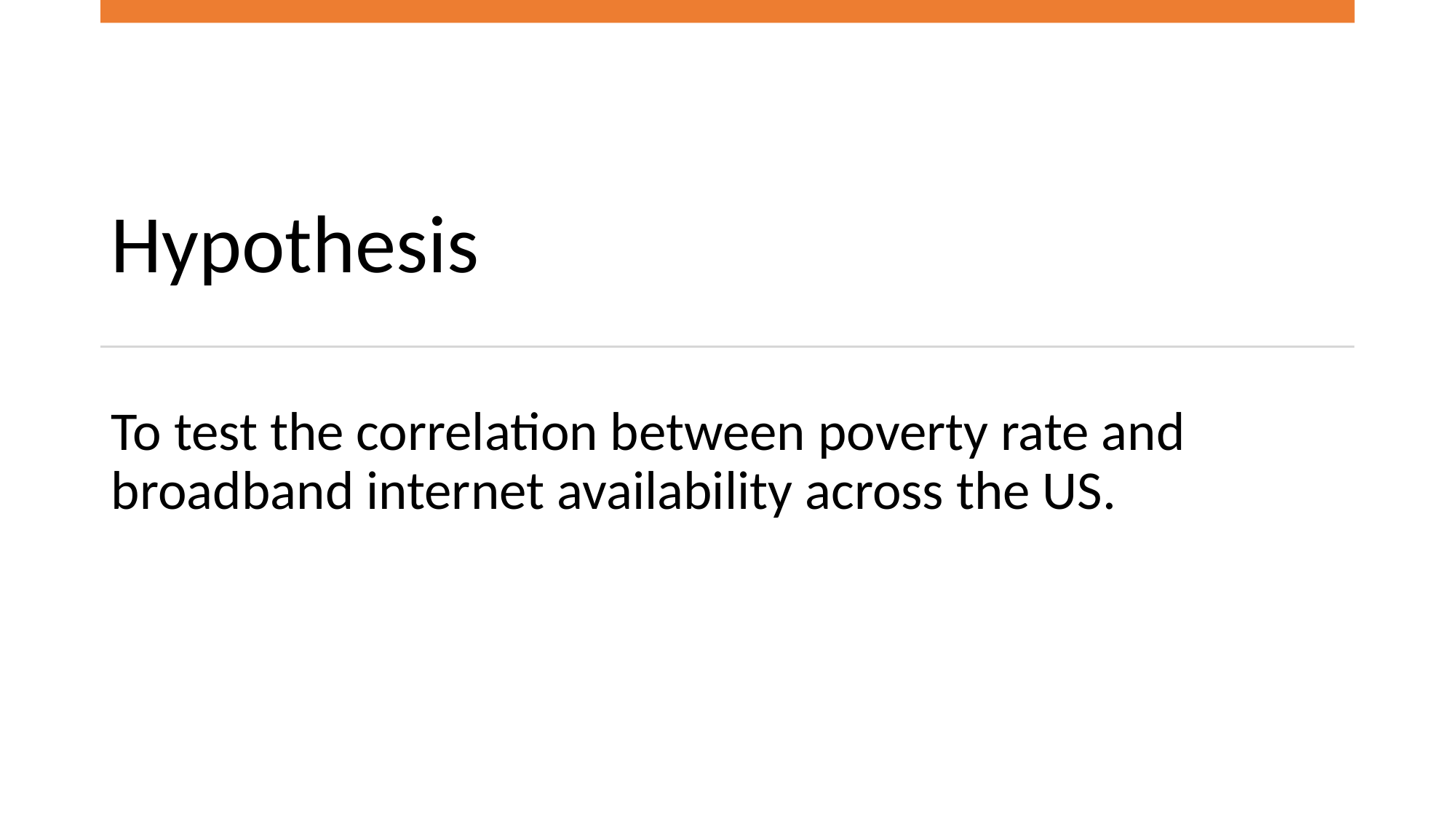

# Hypothesis

To test the correlation between poverty rate and broadband internet availability across the US.